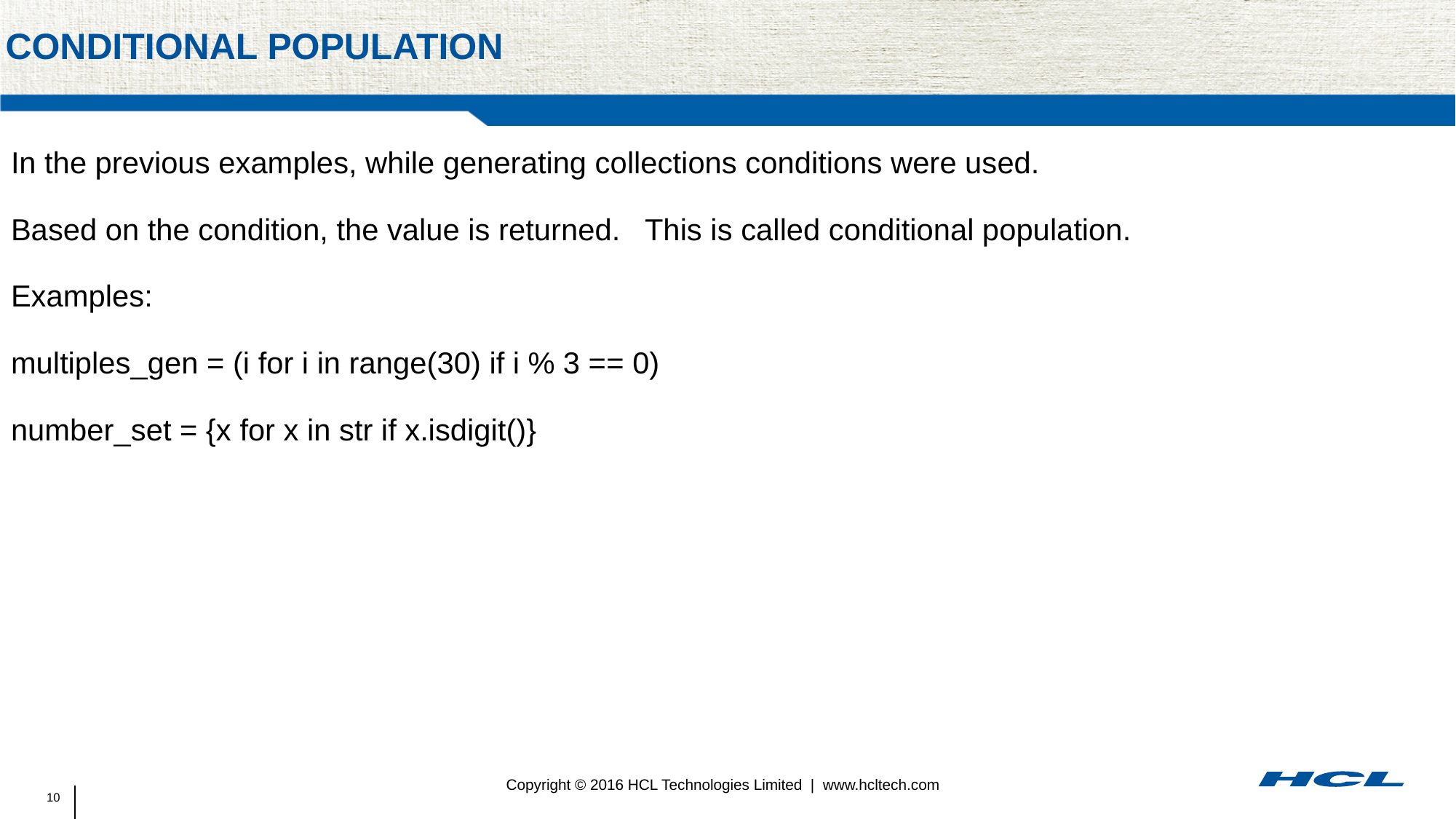

# Conditional population
In the previous examples, while generating collections conditions were used.
Based on the condition, the value is returned.   This is called conditional population.
Examples:
multiples_gen = (i for i in range(30) if i % 3 == 0)
number_set = {x for x in str if x.isdigit()}